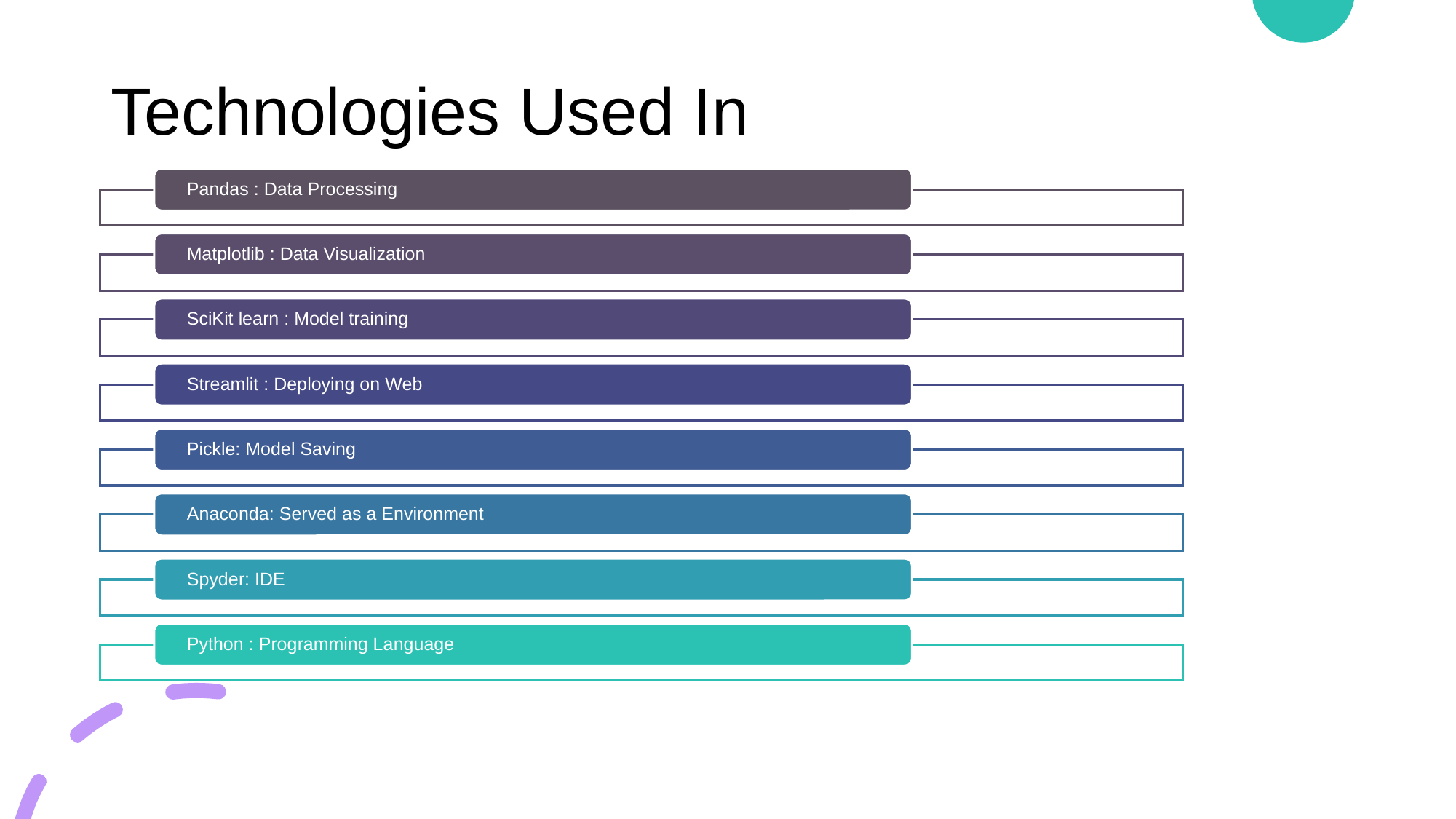

# Technologies Used In
Pandas : Data Processing
Matplotlib : Data Visualization
SciKit learn : Model training
Streamlit : Deploying on Web
Pickle: Model Saving
Anaconda: Served as a Environment
Spyder: IDE
Python : Programming Language